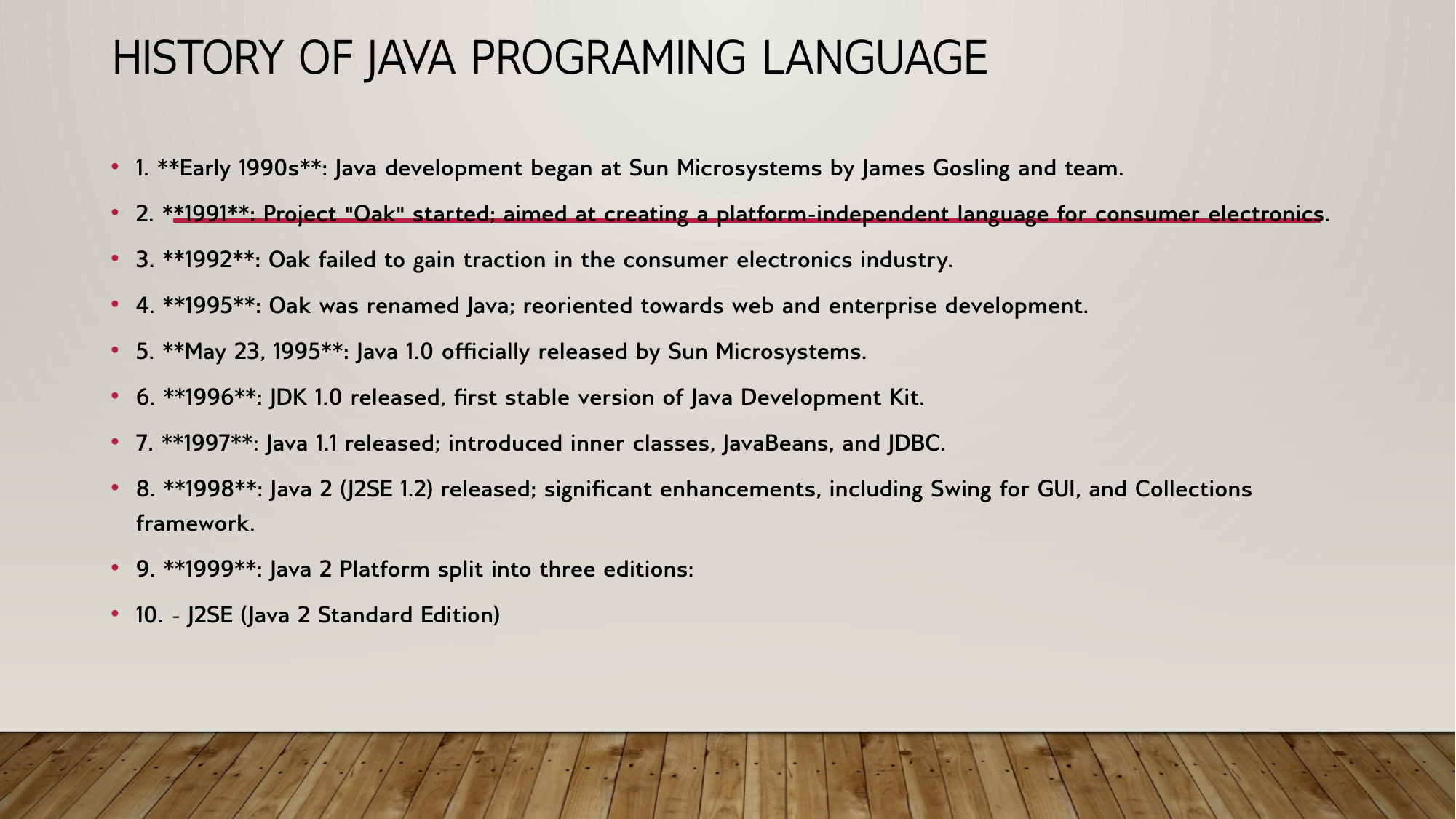

# History of java programing language
1. **Early 1990s**: Java development began at Sun Microsystems by James Gosling and team.
2. **1991**: Project "Oak" started; aimed at creating a platform-independent language for consumer electronics.
3. **1992**: Oak failed to gain traction in the consumer electronics industry.
4. **1995**: Oak was renamed Java; reoriented towards web and enterprise development.
5. **May 23, 1995**: Java 1.0 officially released by Sun Microsystems.
6. **1996**: JDK 1.0 released, first stable version of Java Development Kit.
7. **1997**: Java 1.1 released; introduced inner classes, JavaBeans, and JDBC.
8. **1998**: Java 2 (J2SE 1.2) released; significant enhancements, including Swing for GUI, and Collections framework.
9. **1999**: Java 2 Platform split into three editions:
10. - J2SE (Java 2 Standard Edition)